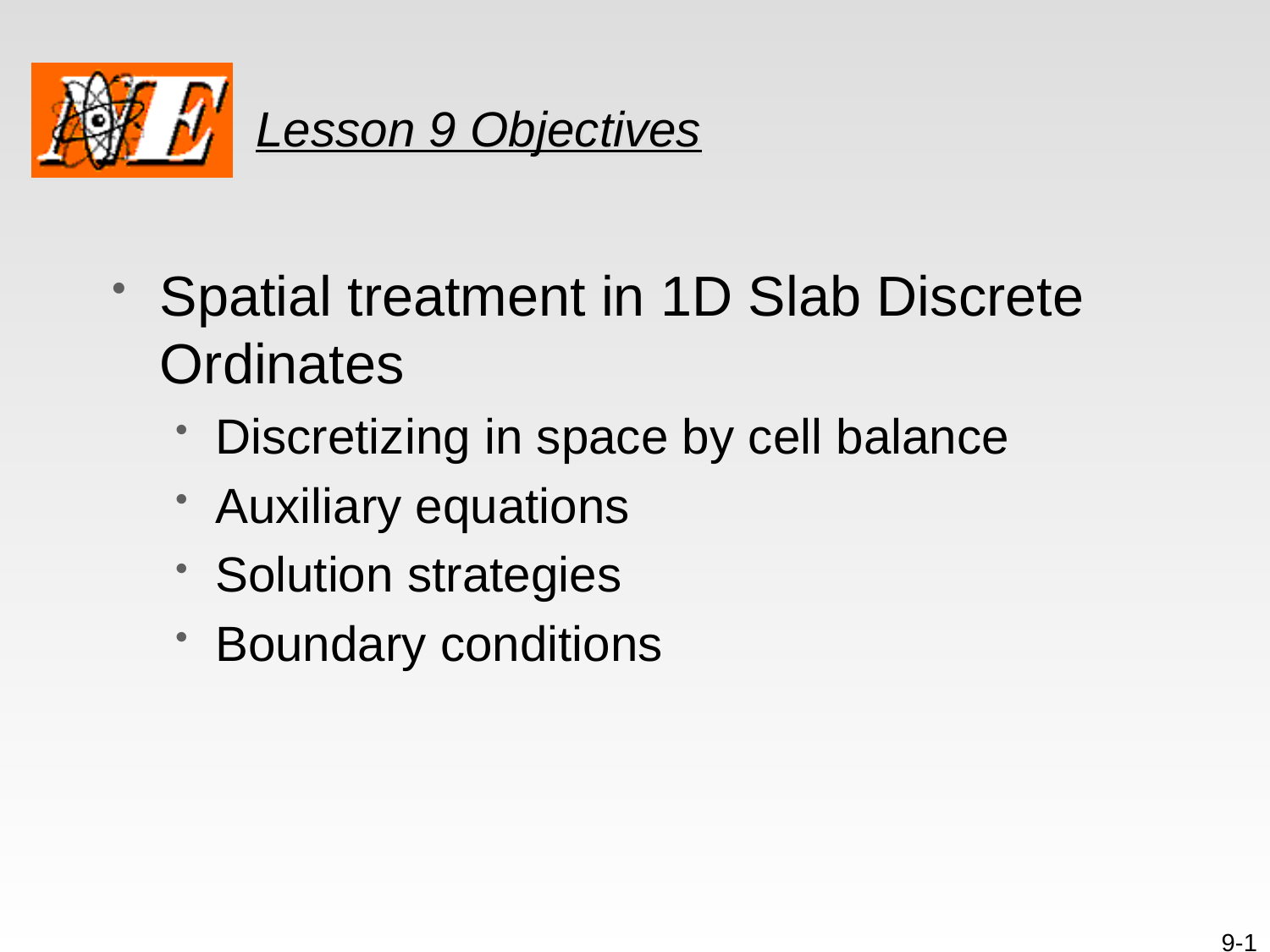

# Lesson 9 Objectives
Spatial treatment in 1D Slab Discrete Ordinates
Discretizing in space by cell balance
Auxiliary equations
Solution strategies
Boundary conditions

9-1